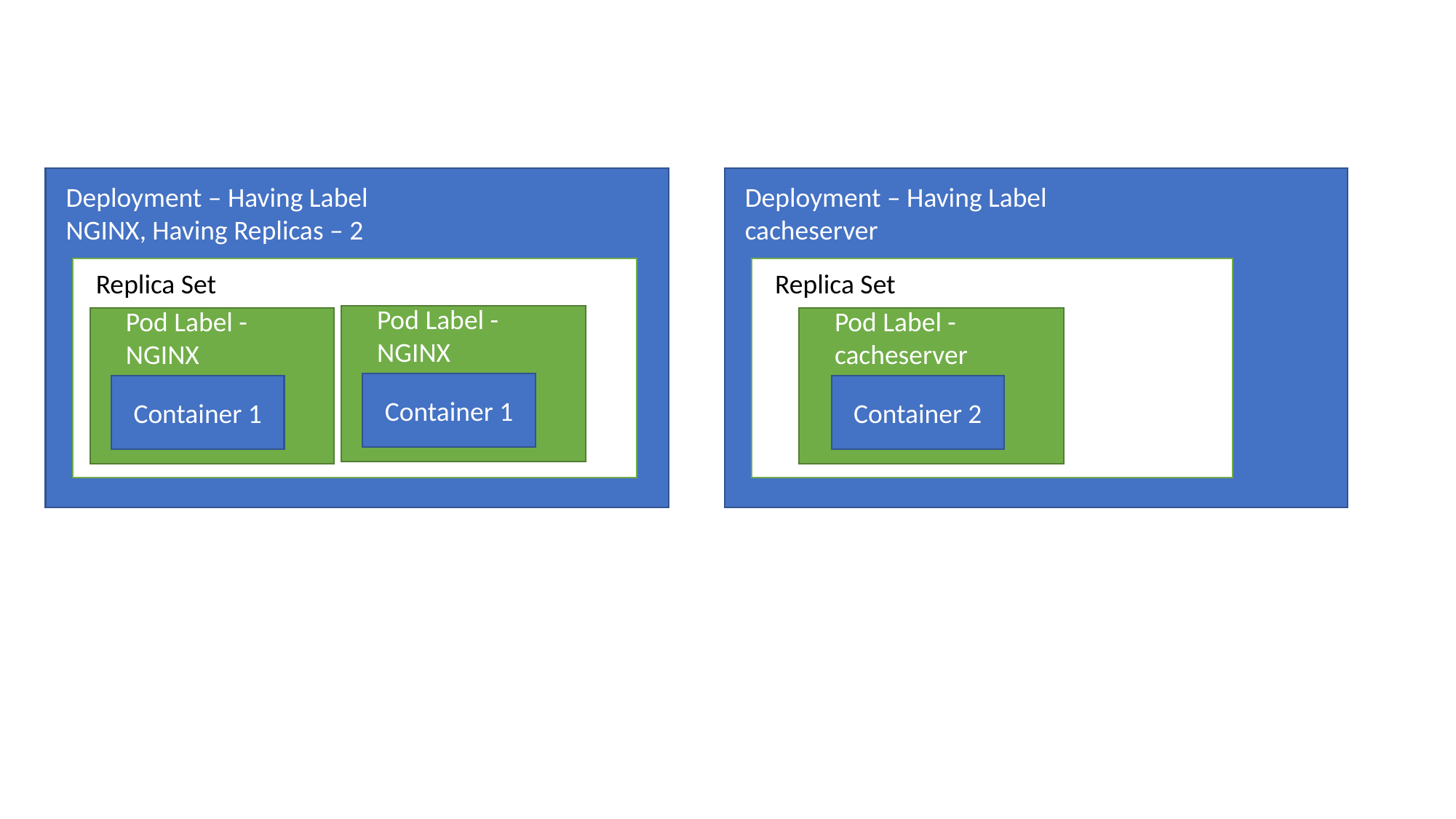

Deployment – Having Label NGINX, Having Replicas – 2
Deployment – Having Label cacheserver

Replica Set
Replica Set
Pod Label - NGINX
Pod Label - NGINX
Pod Label - cacheserver

Container 1
Container 1
Container 2